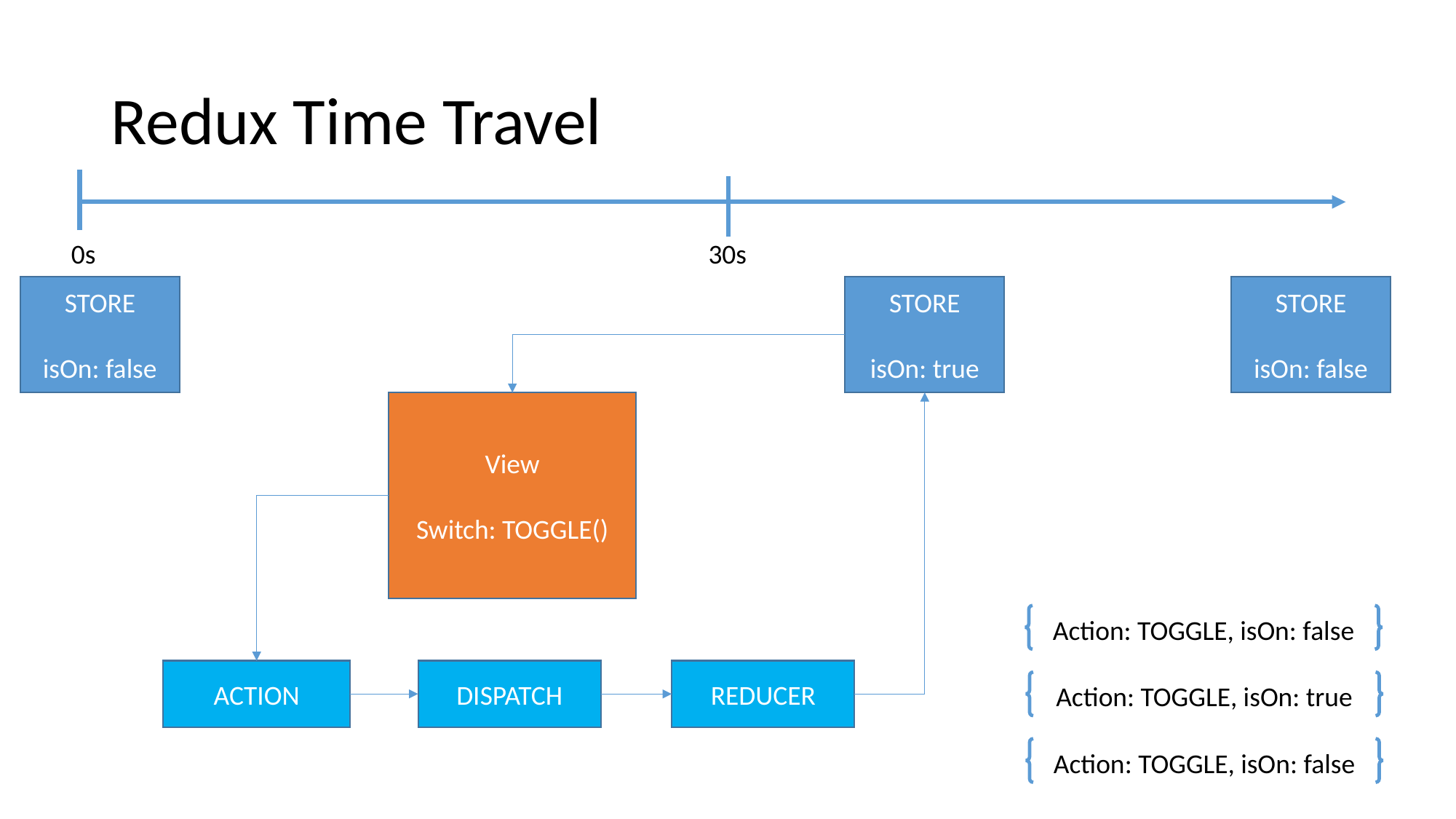

# Redux Time Travel
0s
30s
STORE

isOn: false
STORE

isOn: true
STORE

isOn: false
View

Switch: TOGGLE()
Action: TOGGLE, isOn: false
REDUCER
DISPATCH
ACTION
Action: TOGGLE, isOn: true
Action: TOGGLE, isOn: false